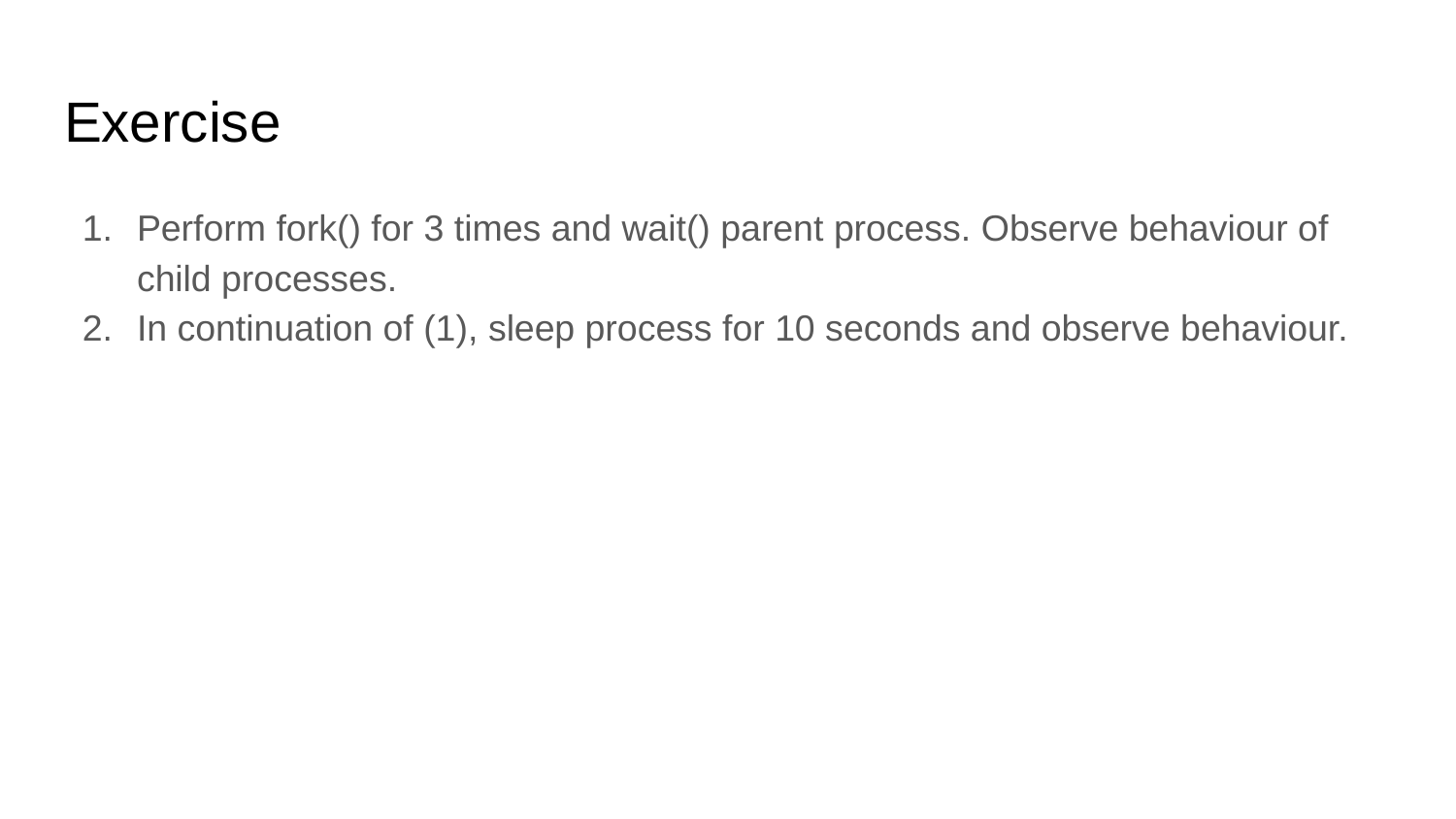

# Exercise
Perform fork() for 3 times and wait() parent process. Observe behaviour of child processes.
In continuation of (1), sleep process for 10 seconds and observe behaviour.